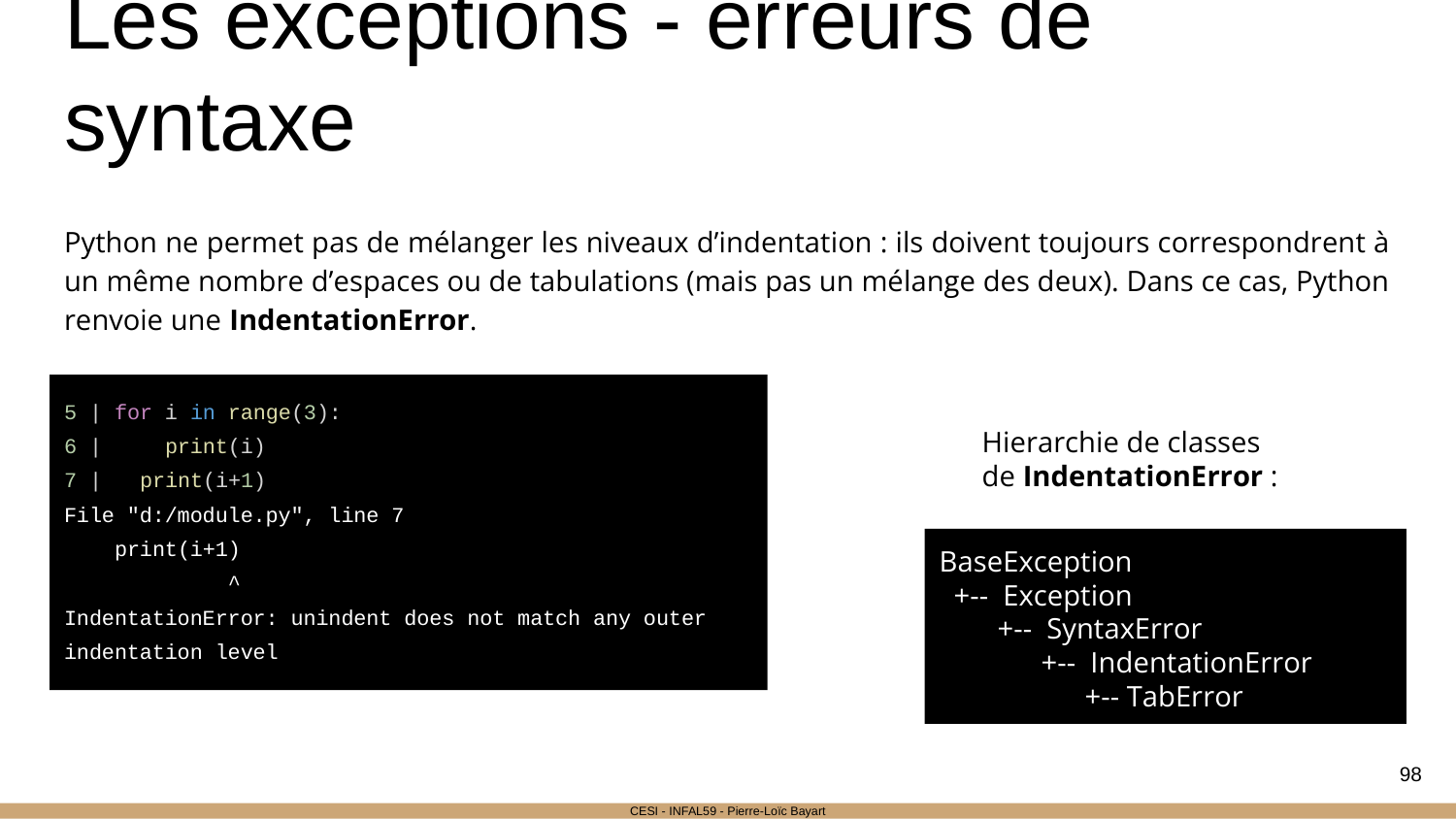

# Les exceptions - erreurs de syntaxe
Python ne permet pas de mélanger les niveaux d’indentation : ils doivent toujours correspondrent à un même nombre d’espaces ou de tabulations (mais pas un mélange des deux). Dans ce cas, Python renvoie une IndentationError.

5 | for i in range(3):
6 |     print(i)
7 |   print(i+1)
File "d:/module.py", line 7
    print(i+1)
             ^
IndentationError: unindent does not match any outer indentation level
Hierarchie de classes de IndentationError :
BaseException
  +--  Exception
        +--  SyntaxError
              +--  IndentationError
                    +-- TabError
98